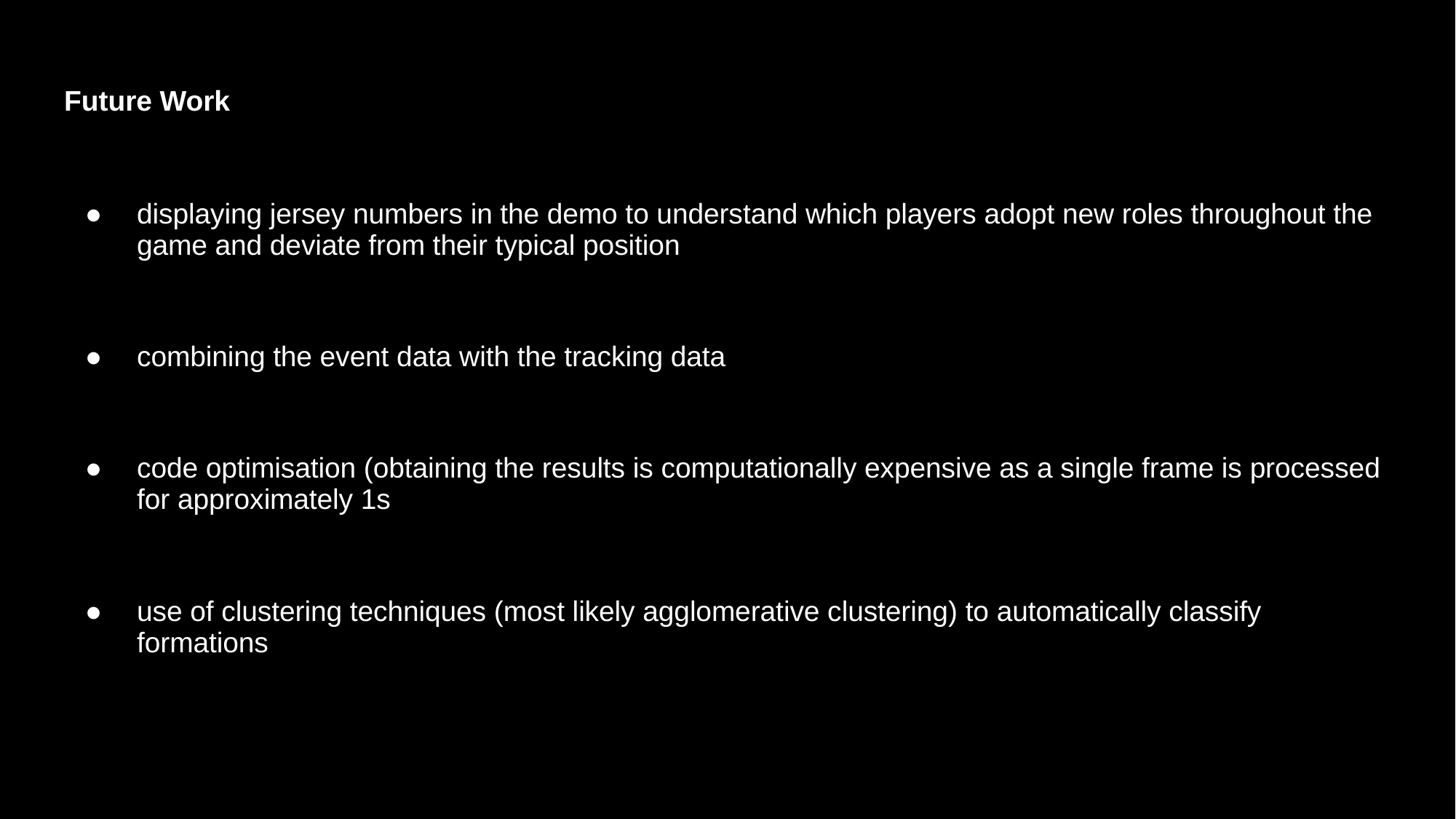

# Future Work
displaying jersey numbers in the demo to understand which players adopt new roles throughout the game and deviate from their typical position

combining the event data with the tracking data

code optimisation (obtaining the results is computationally expensive as a single frame is processed for approximately 1s

use of clustering techniques (most likely agglomerative clustering) to automatically classify formations